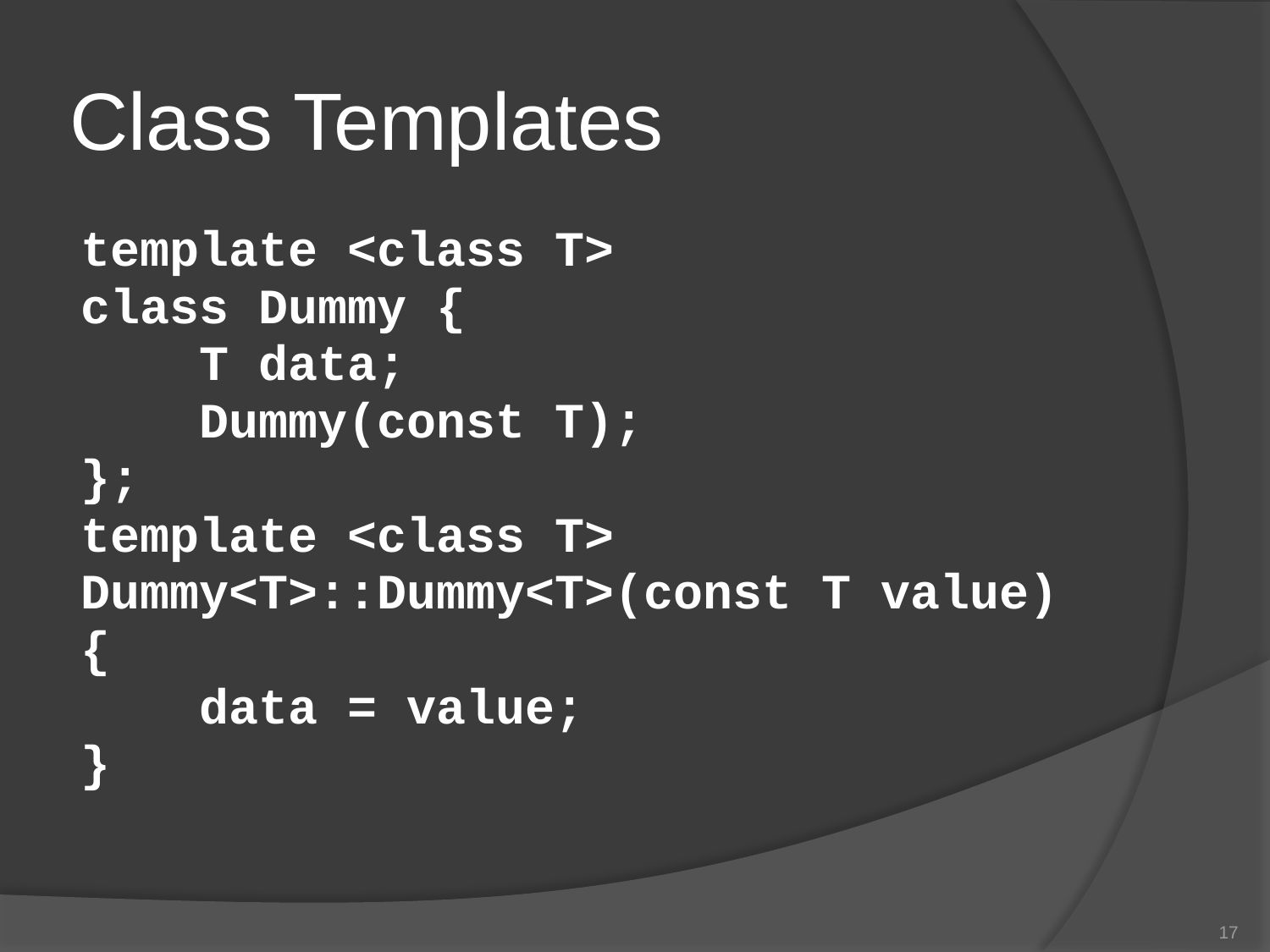

# Class Templates
template <class T>
class Dummy {
    T data;
    Dummy(const T);
};
template <class T>
Dummy<T>::Dummy<T>(const T value)
{
    data = value;
}
17